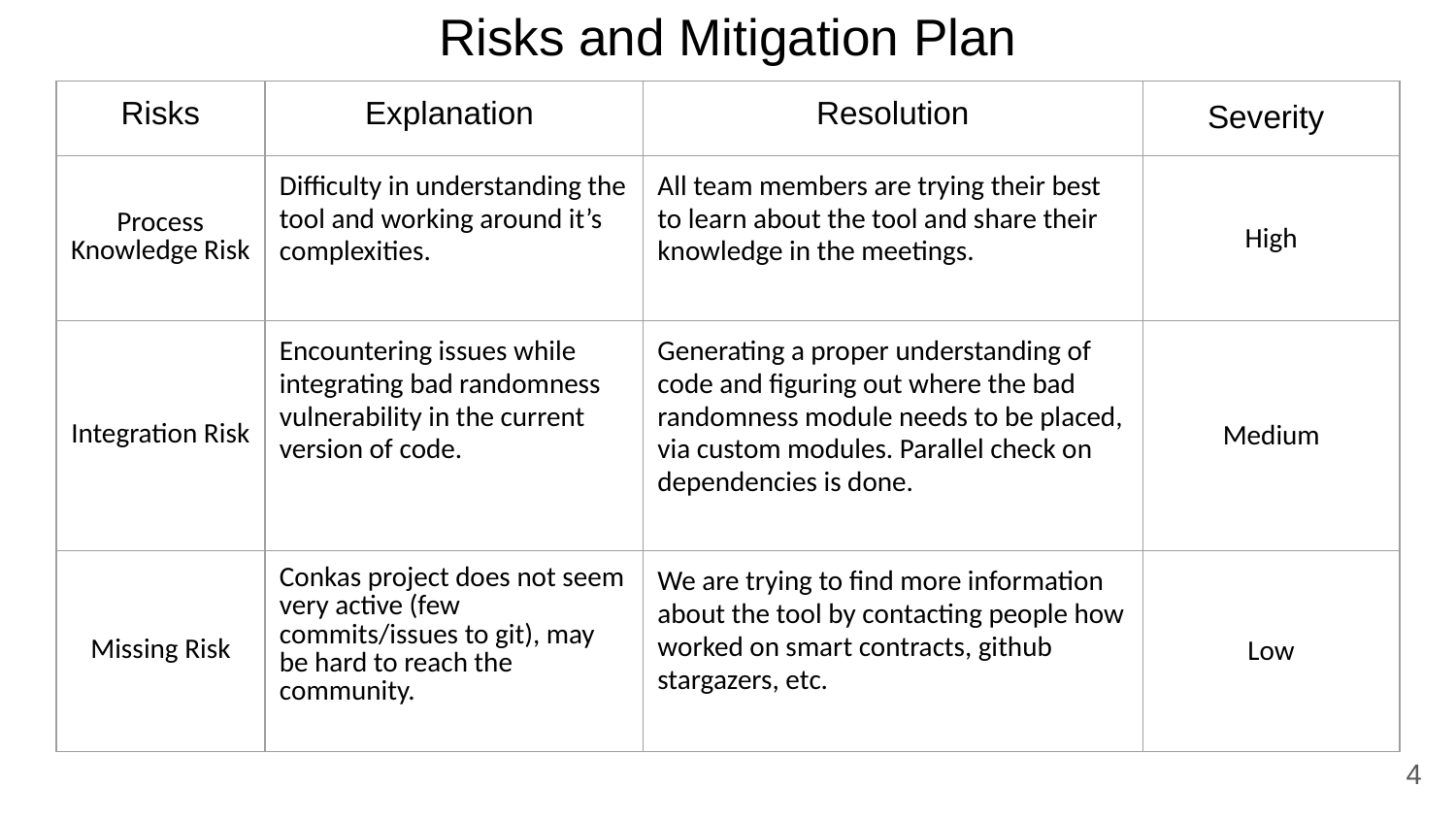

# Risks and Mitigation Plan
| Risks | Explanation | Resolution | Severity |
| --- | --- | --- | --- |
| Process Knowledge Risk | Difficulty in understanding the tool and working around it’s complexities. | All team members are trying their best to learn about the tool and share their knowledge in the meetings. | High |
| Integration Risk | Encountering issues while integrating bad randomness vulnerability in the current version of code. | Generating a proper understanding of code and figuring out where the bad randomness module needs to be placed, via custom modules. Parallel check on dependencies is done. | Medium |
| Missing Risk | Conkas project does not seem very active (few commits/issues to git), may be hard to reach the community. | We are trying to find more information about the tool by contacting people how worked on smart contracts, github stargazers, etc. | Low |
4